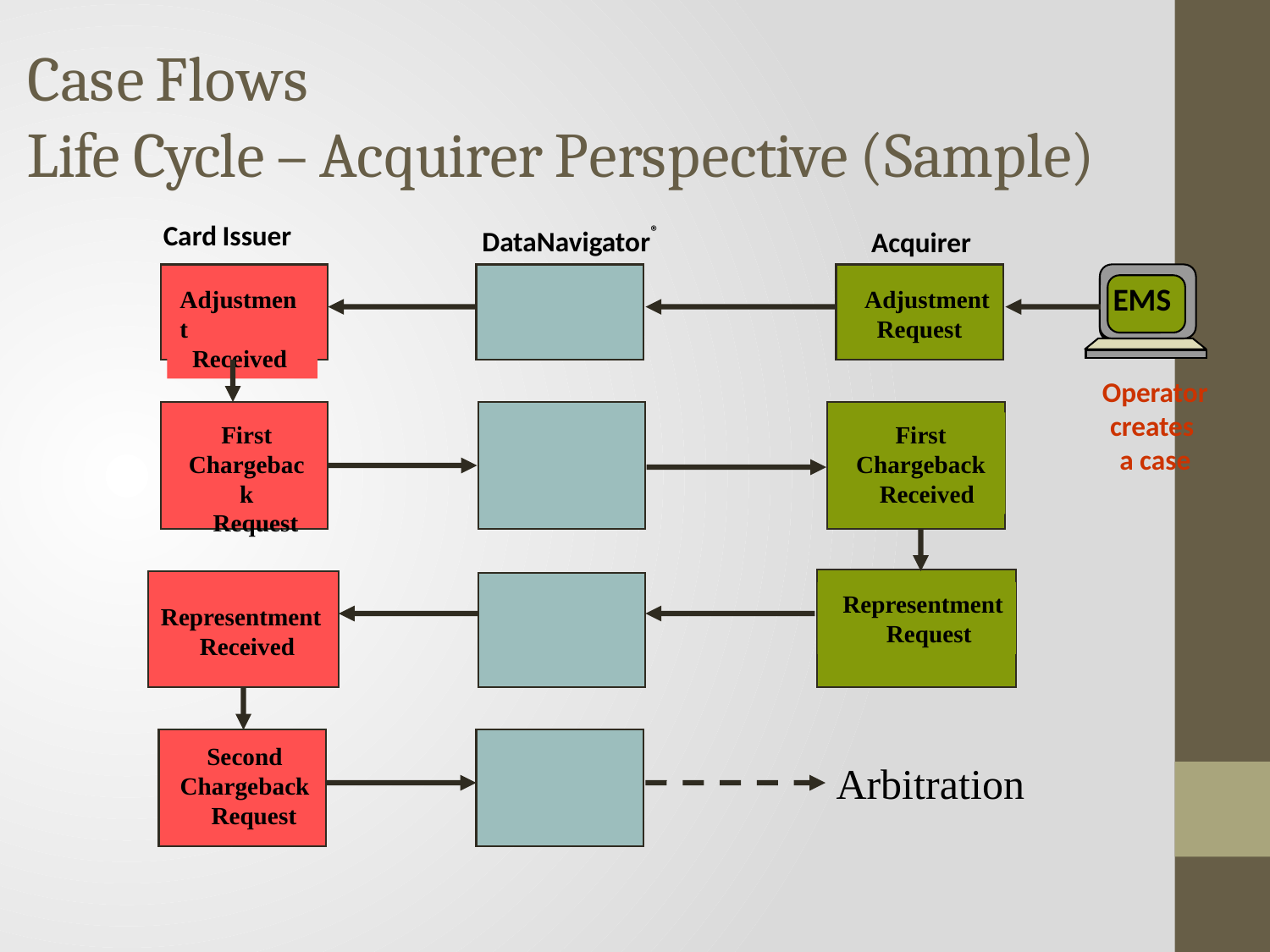

# Case Flows Life Cycle – Acquirer Perspective (Sample)
Card Issuer
DataNavigator®

     Acquirer

Adjustment
  Received
  Adjustment
    Request

First
Chargeback
   Request
First
Chargeback
  Received

  Representment
    Request
Representment
  Received

Second
Chargeback
   Request
Arbitration

EMS

Operator
creates
a case